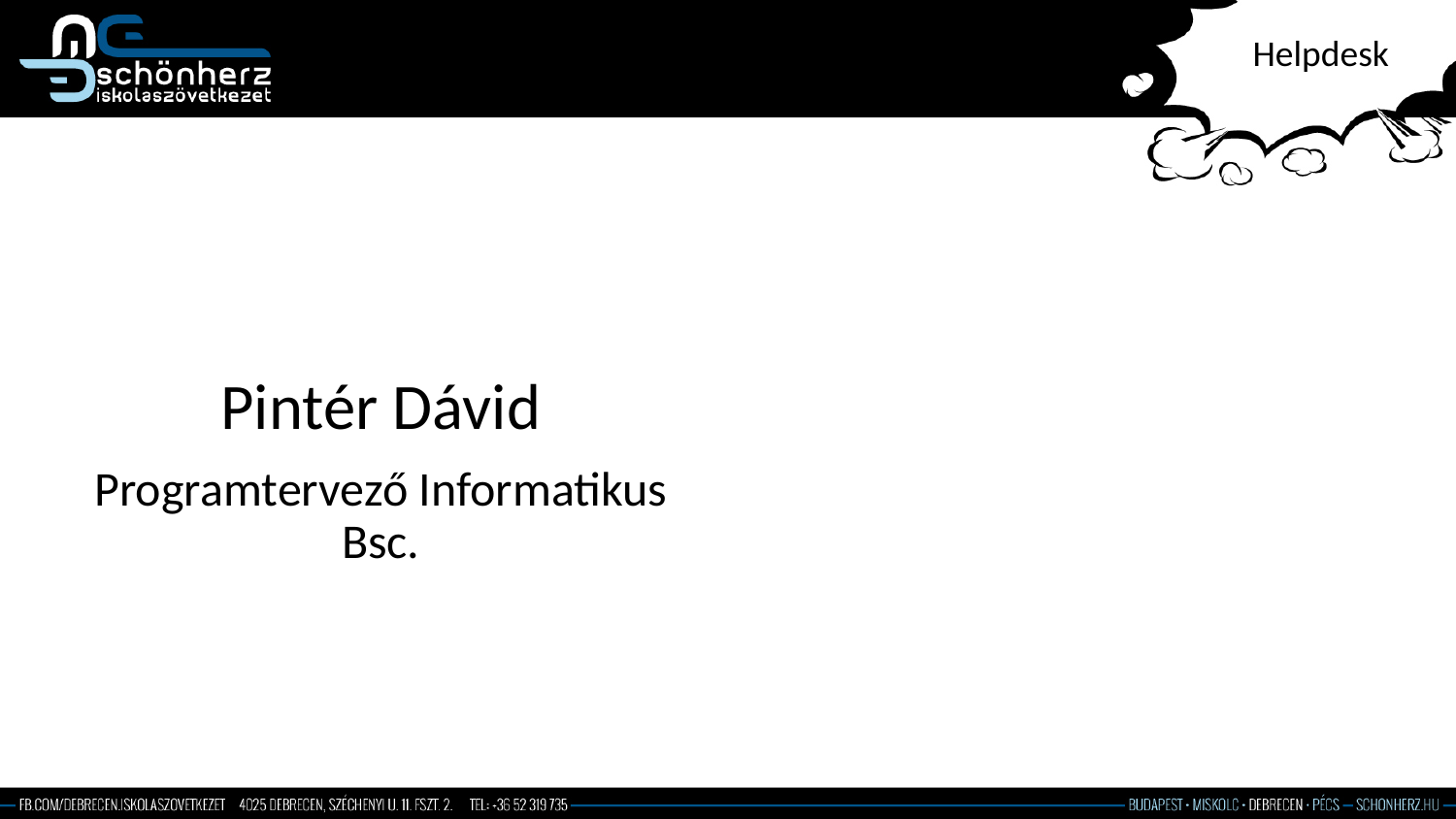

# Helpdesk

Pintér Dávid
Programtervező Informatikus Bsc.